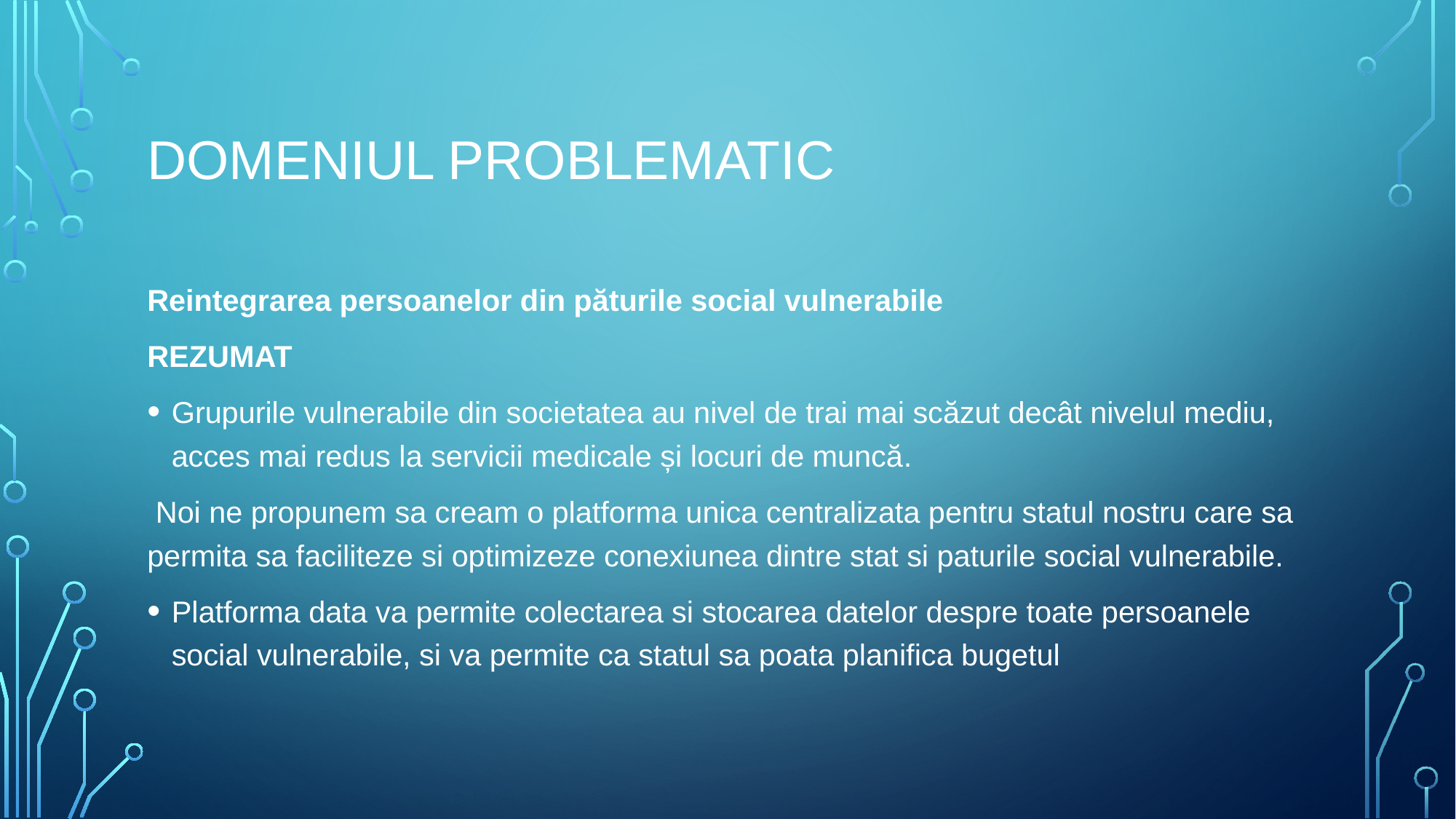

# DOMENIUL PROBLEMATIC
Reintegrarea persoanelor din păturile social vulnerabile
REZUMAT
Grupurile vulnerabile din societatea au nivel de trai mai scăzut decât nivelul mediu, acces mai redus la servicii medicale și locuri de muncă.
 Noi ne propunem sa cream o platforma unica centralizata pentru statul nostru care sa permita sa faciliteze si optimizeze conexiunea dintre stat si paturile social vulnerabile.
Platforma data va permite colectarea si stocarea datelor despre toate persoanele social vulnerabile, si va permite ca statul sa poata planifica bugetul